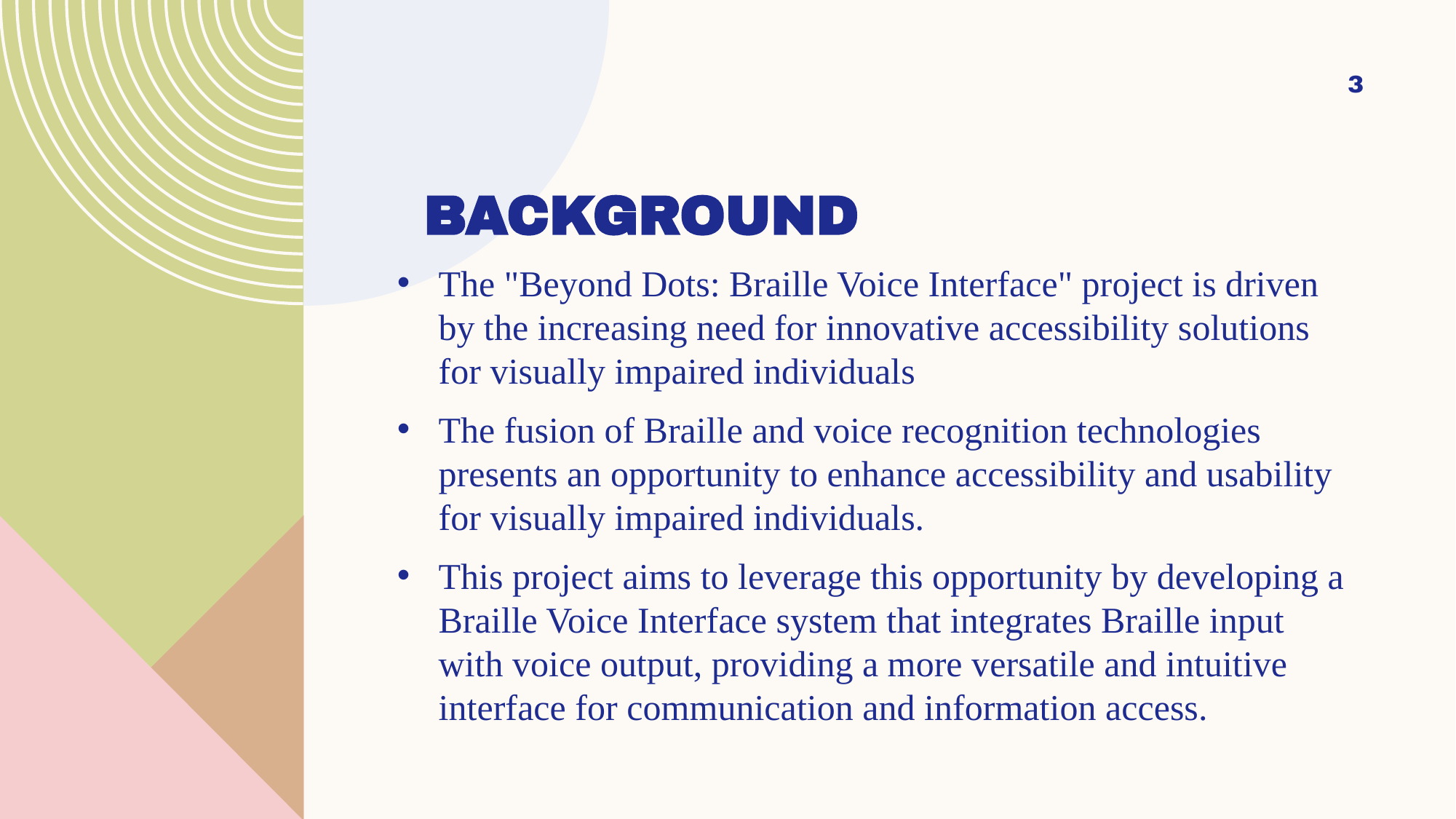

3
# background
The "Beyond Dots: Braille Voice Interface" project is driven by the increasing need for innovative accessibility solutions for visually impaired individuals
The fusion of Braille and voice recognition technologies presents an opportunity to enhance accessibility and usability for visually impaired individuals.
This project aims to leverage this opportunity by developing a Braille Voice Interface system that integrates Braille input with voice output, providing a more versatile and intuitive interface for communication and information access.